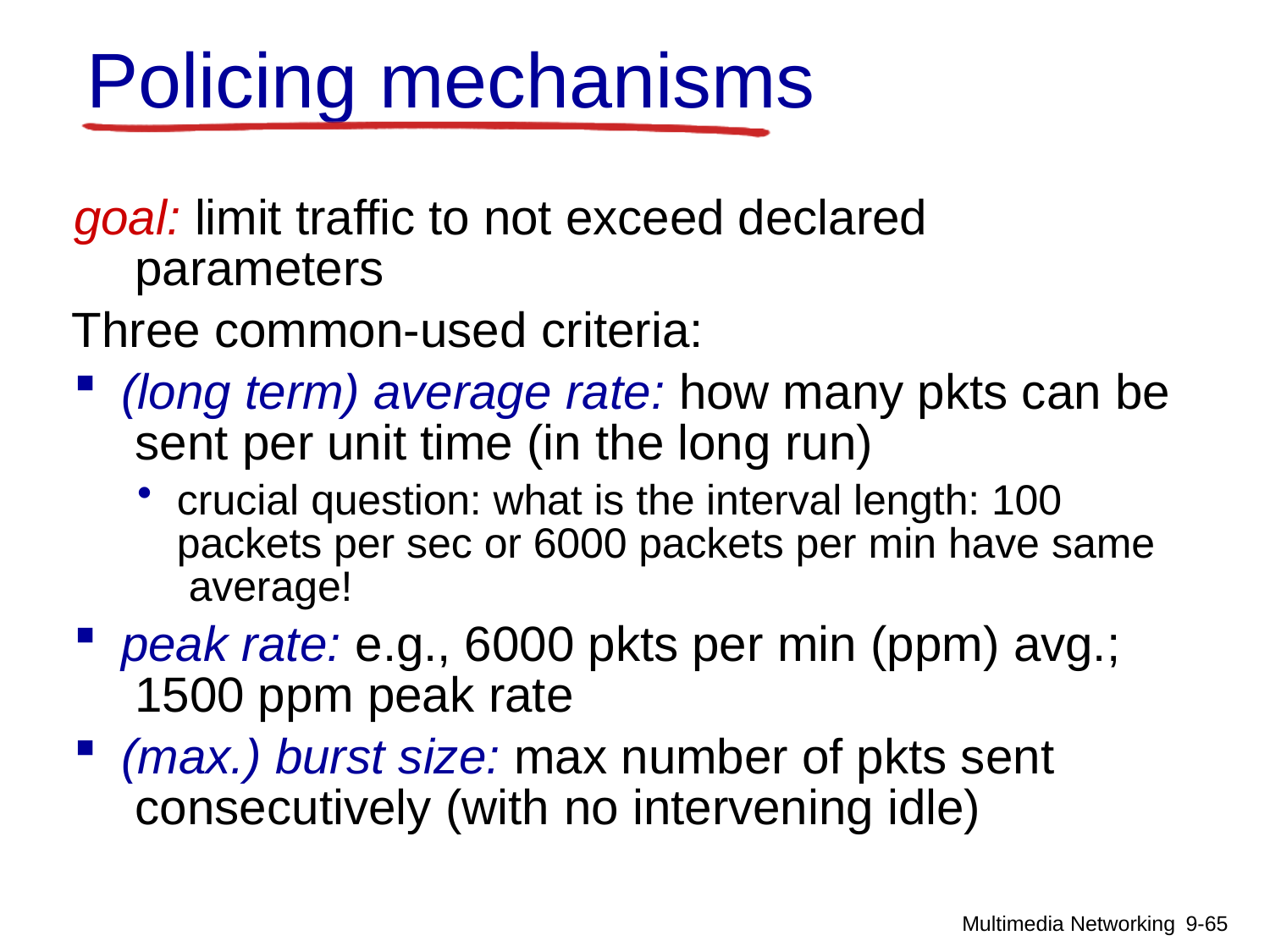

# Policing mechanisms

goal: limit traffic to not exceed declared  parameters
Three common-used criteria:
(long term) average rate: how many pkts can be  sent per unit time (in the long run)
crucial question: what is the interval length: 100  packets per sec or 6000 packets per min have same  average!
peak rate: e.g., 6000 pkts per min (ppm) avg.;  1500 ppm peak rate
(max.) burst size: max number of pkts sent  consecutively (with no intervening idle)
Multimedia Networking 9-65